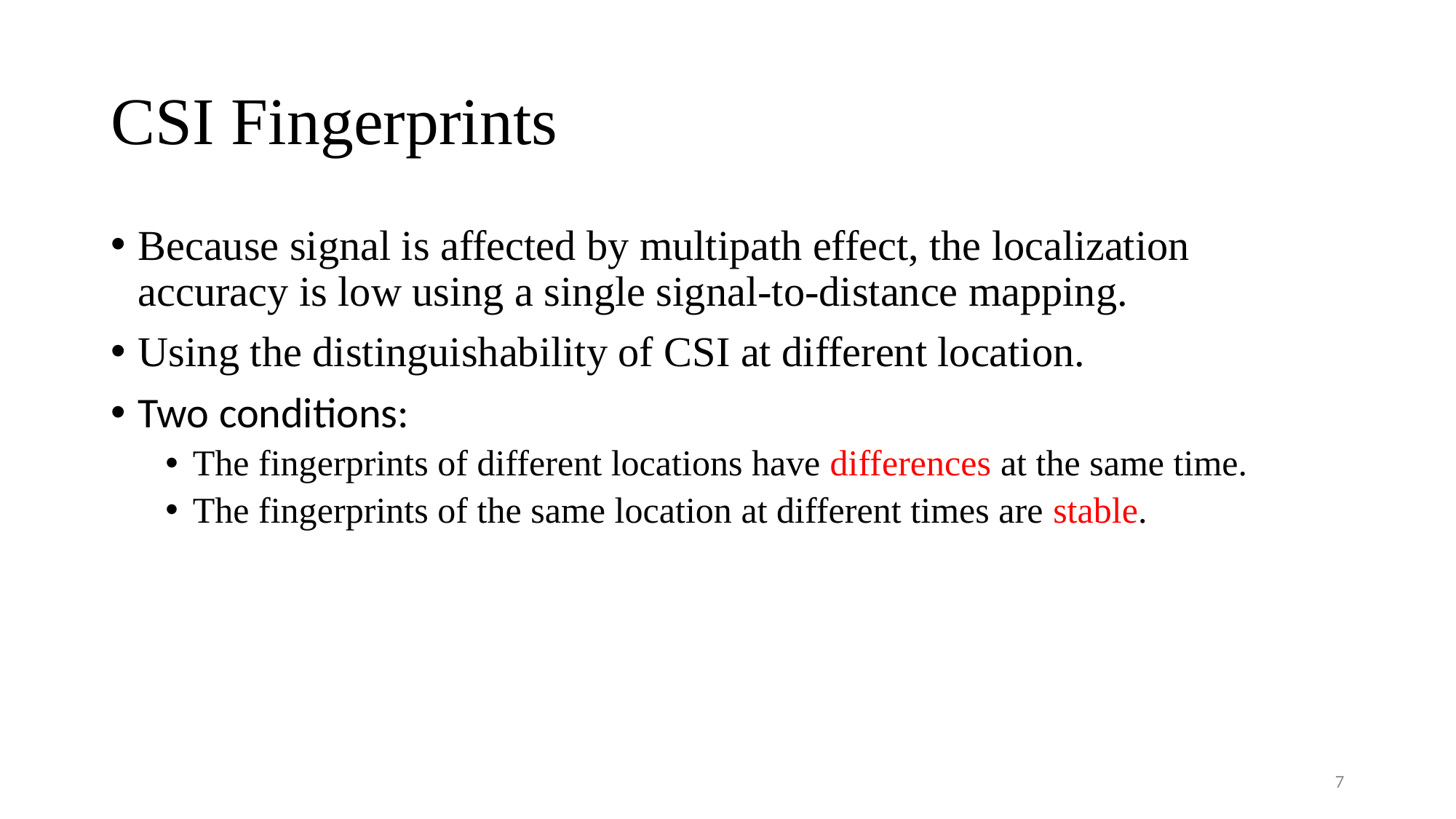

# CSI Fingerprints
Because signal is affected by multipath effect, the localization accuracy is low using a single signal-to-distance mapping.
Using the distinguishability of CSI at different location.
Two conditions:
The fingerprints of different locations have differences at the same time.
The fingerprints of the same location at different times are stable.
7